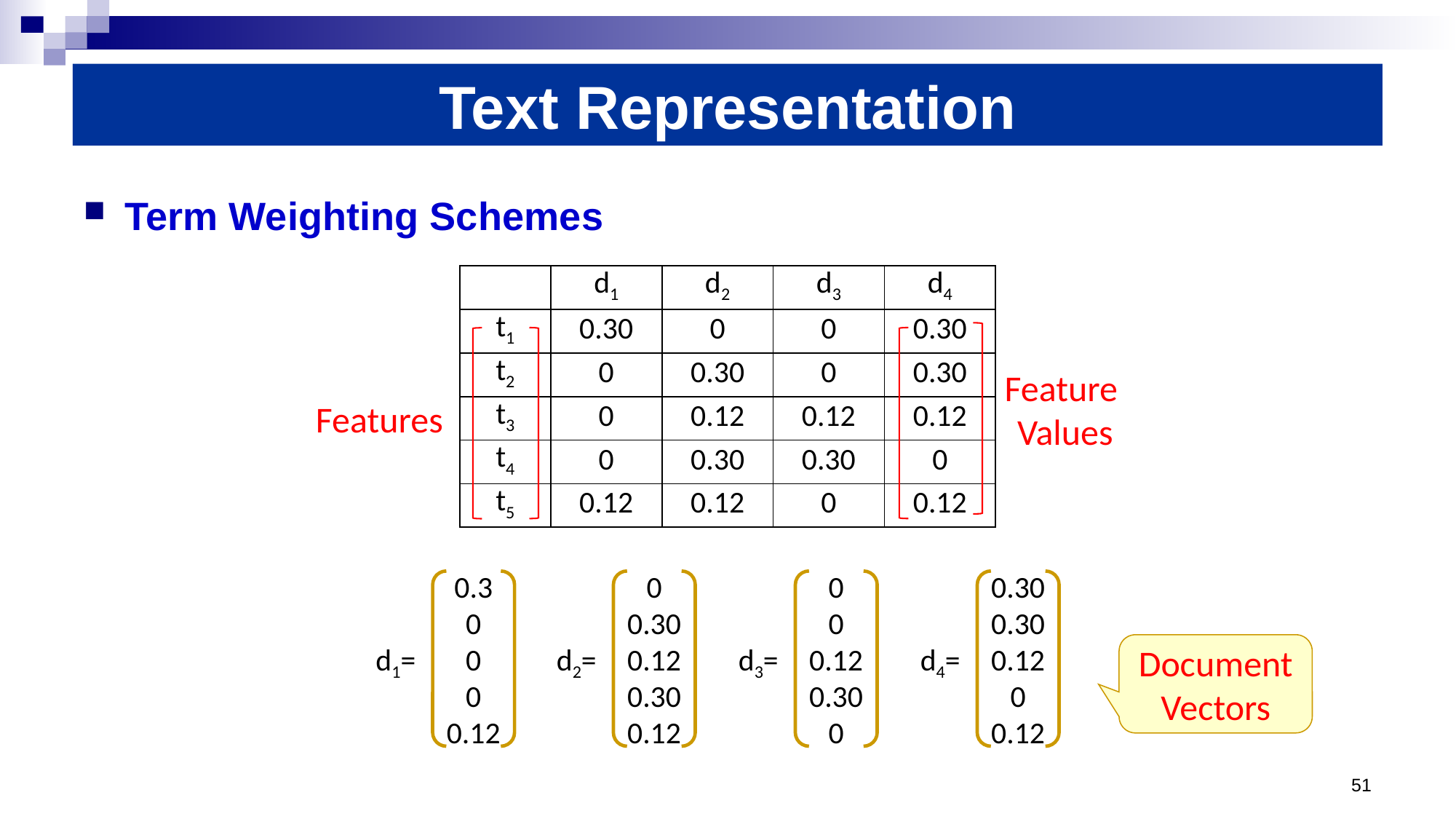

Text Representation
Term Weighting Schemes

|  | d1 | d2 | d3 | d4 |
| --- | --- | --- | --- | --- |
| t1 | 0.30 | 0 | 0 | 0.30 |
| t2 | 0 | 0.30 | 0 | 0.30 |
| t3 | 0 | 0.12 | 0.12 | 0.12 |
| t4 | 0 | 0.30 | 0.30 | 0 |
| t5 | 0.12 | 0.12 | 0 | 0.12 |

Feature
Values

Features
0.3
0
0
0
0.12
d1=
0
0.30
0.12
0.30
0.12
d2=
0
0
0.12
0.30
0
d3=
0.30
0.30
0.12
0
0.12
d4=
Document Vectors
51